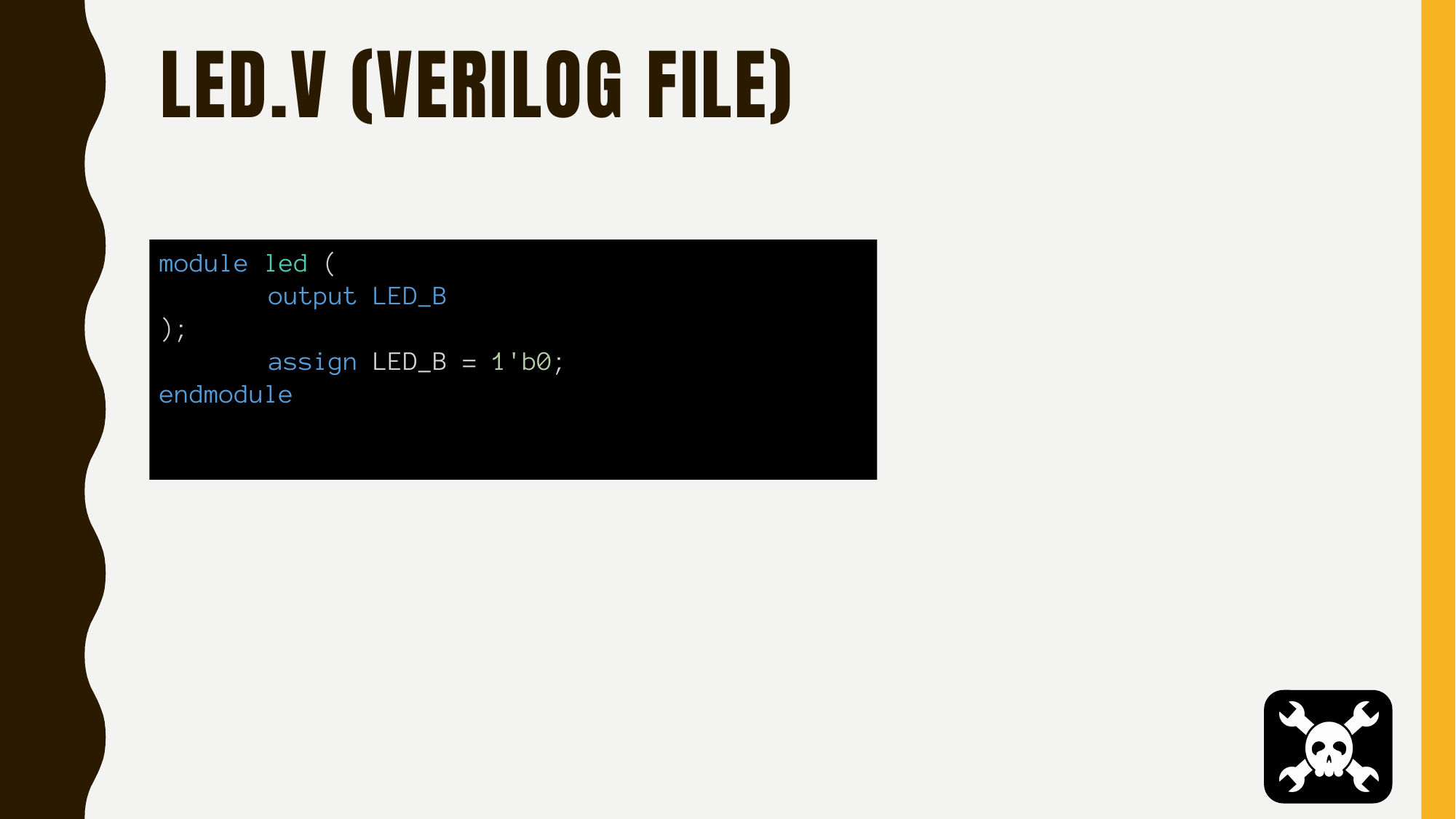

# LED.V (VERILOG FILE)
module led (
	output LED_B
);
	assign LED_B = 1'b0;
endmodule